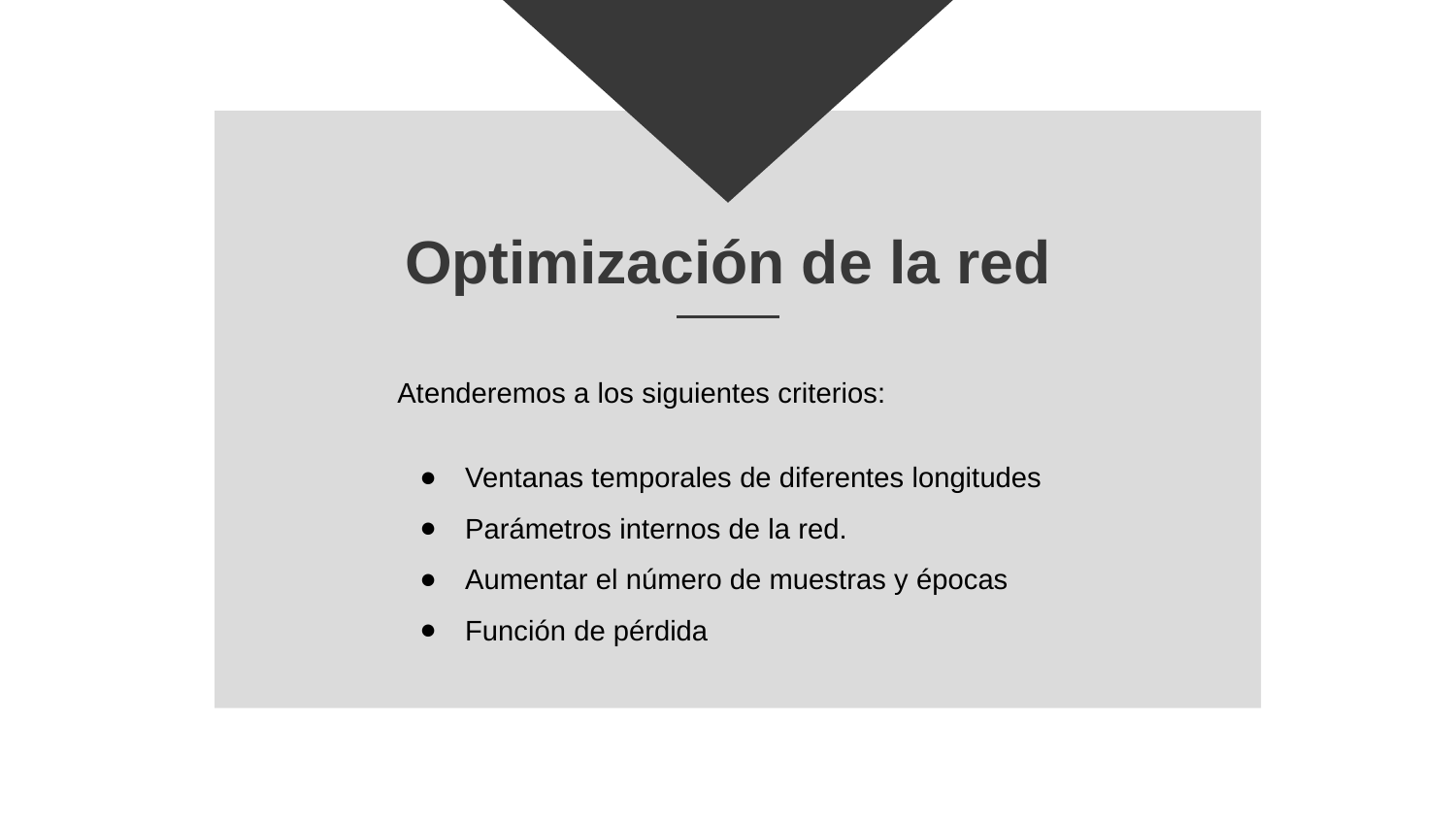

# Optimización de la red
Atenderemos a los siguientes criterios:

Ventanas temporales de diferentes longitudes
Parámetros internos de la red.
Aumentar el número de muestras y épocas
Función de pérdida